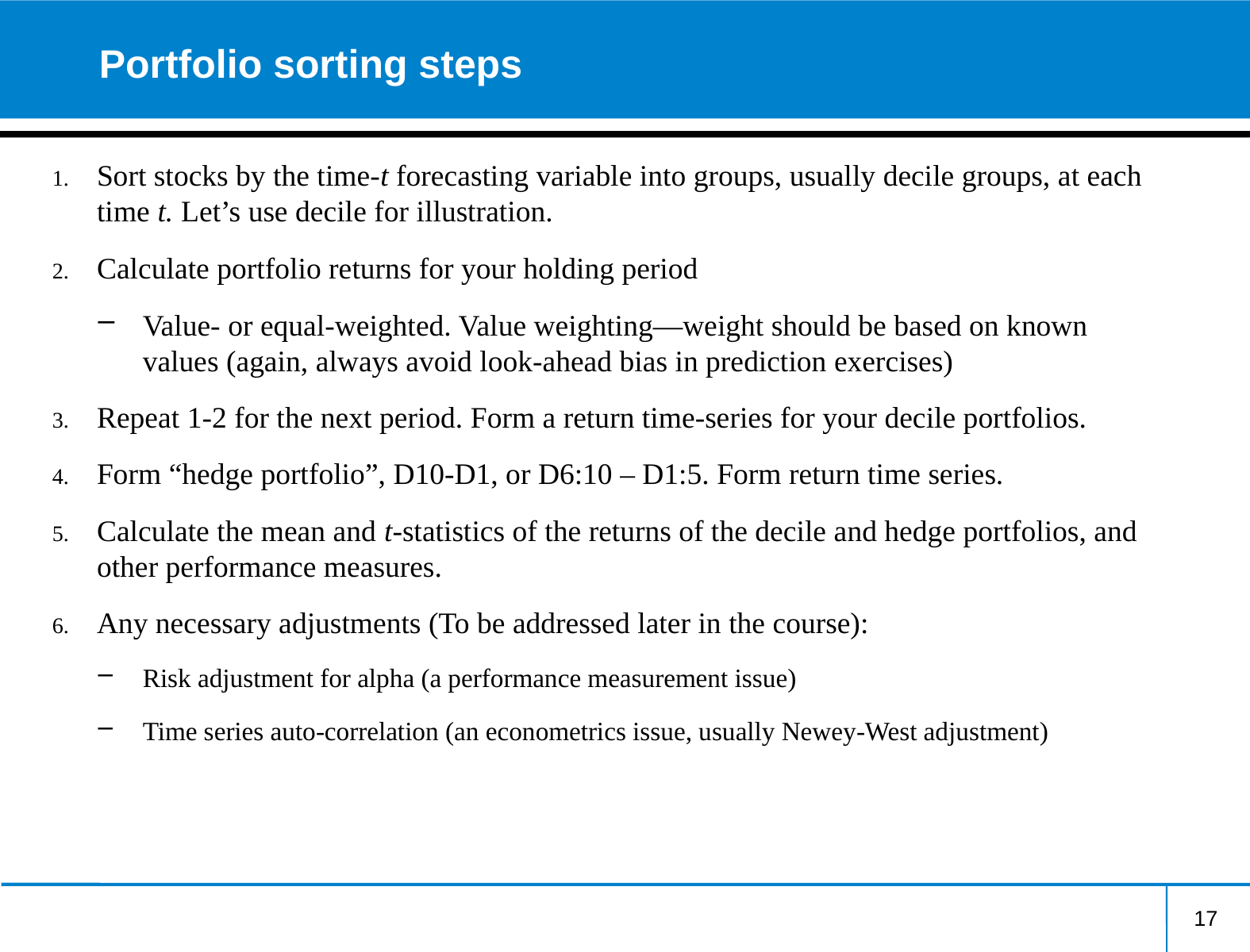

# Portfolio sorting steps
Sort stocks by the time-t forecasting variable into groups, usually decile groups, at each time t. Let’s use decile for illustration.
Calculate portfolio returns for your holding period
Value- or equal-weighted. Value weighting—weight should be based on known values (again, always avoid look-ahead bias in prediction exercises)
Repeat 1-2 for the next period. Form a return time-series for your decile portfolios.
Form “hedge portfolio”, D10-D1, or D6:10 – D1:5. Form return time series.
Calculate the mean and t-statistics of the returns of the decile and hedge portfolios, and other performance measures.
Any necessary adjustments (To be addressed later in the course):
Risk adjustment for alpha (a performance measurement issue)
Time series auto-correlation (an econometrics issue, usually Newey-West adjustment)
17